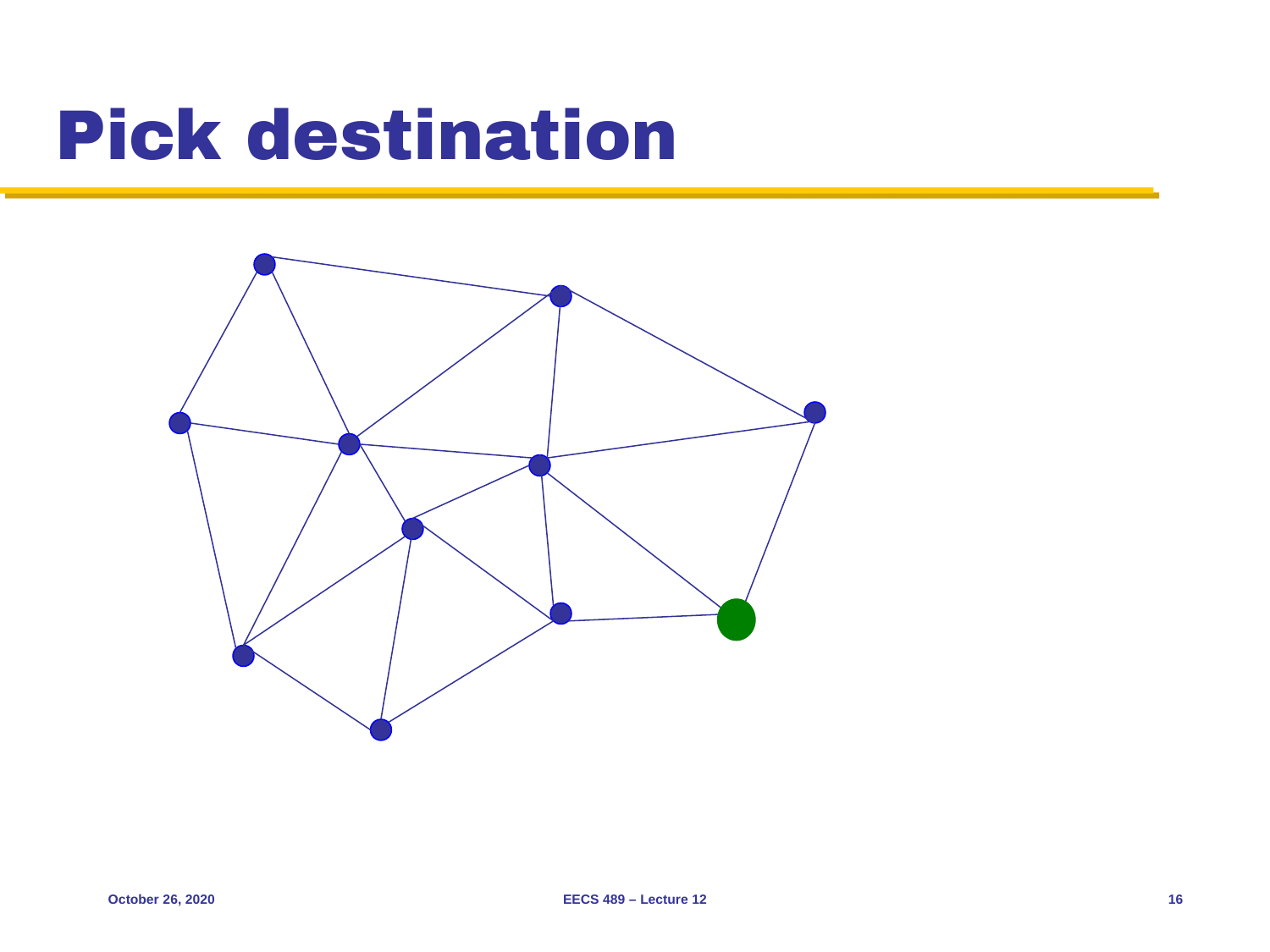

# Pick destination

October 26, 2020
EECS 489 – Lecture 12
16